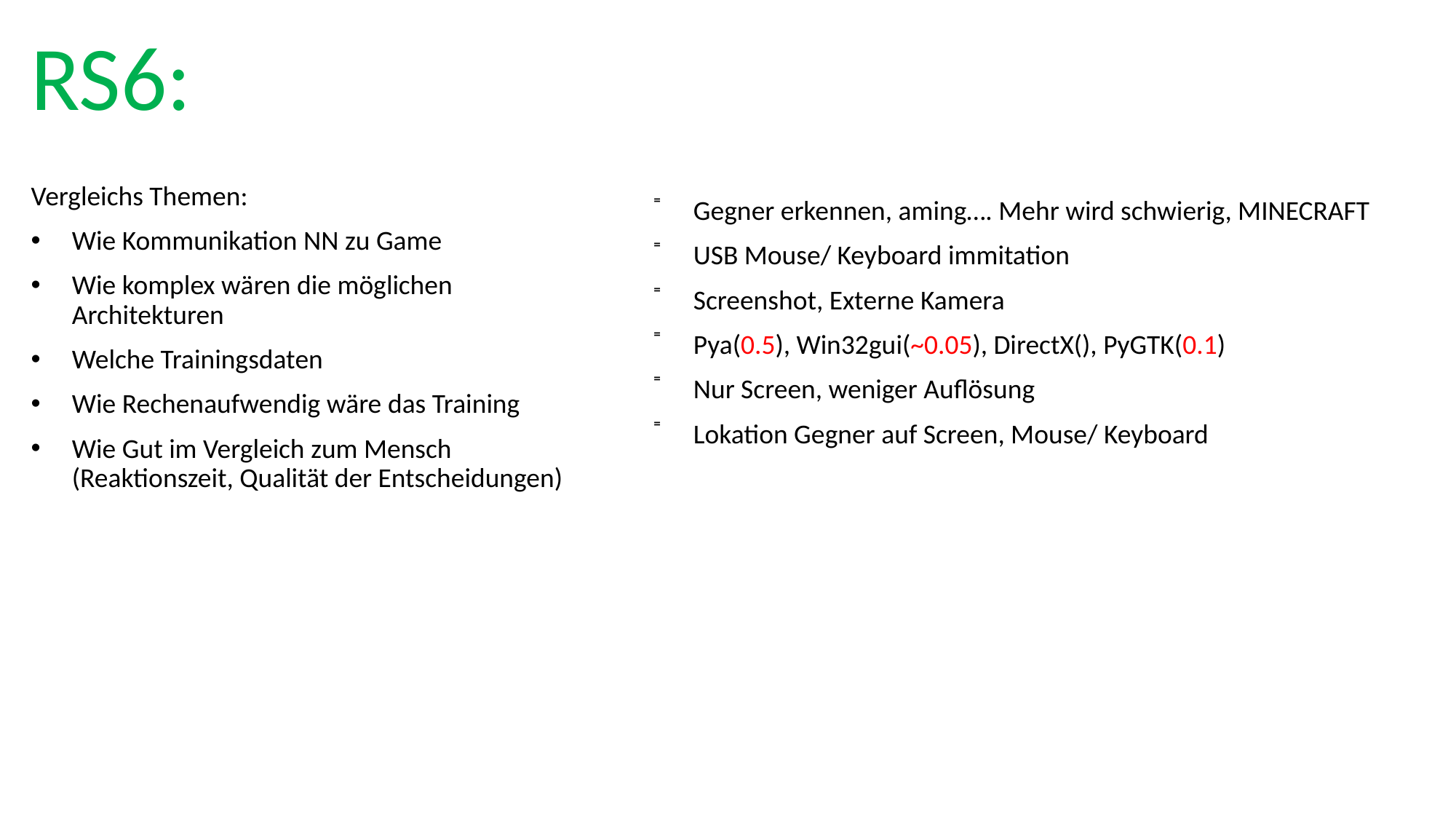

# RS6:
Vergleichs Themen:
Wie Kommunikation NN zu Game
Wie komplex wären die möglichen Architekturen
Welche Trainingsdaten
Wie Rechenaufwendig wäre das Training
Wie Gut im Vergleich zum Mensch (Reaktionszeit, Qualität der Entscheidungen)
Gegner erkennen, aming…. Mehr wird schwierig, MINECRAFT
USB Mouse/ Keyboard immitation
Screenshot, Externe Kamera
Pya(0.5), Win32gui(~0.05), DirectX(), PyGTK(0.1)
Nur Screen, weniger Auflösung
Lokation Gegner auf Screen, Mouse/ Keyboard